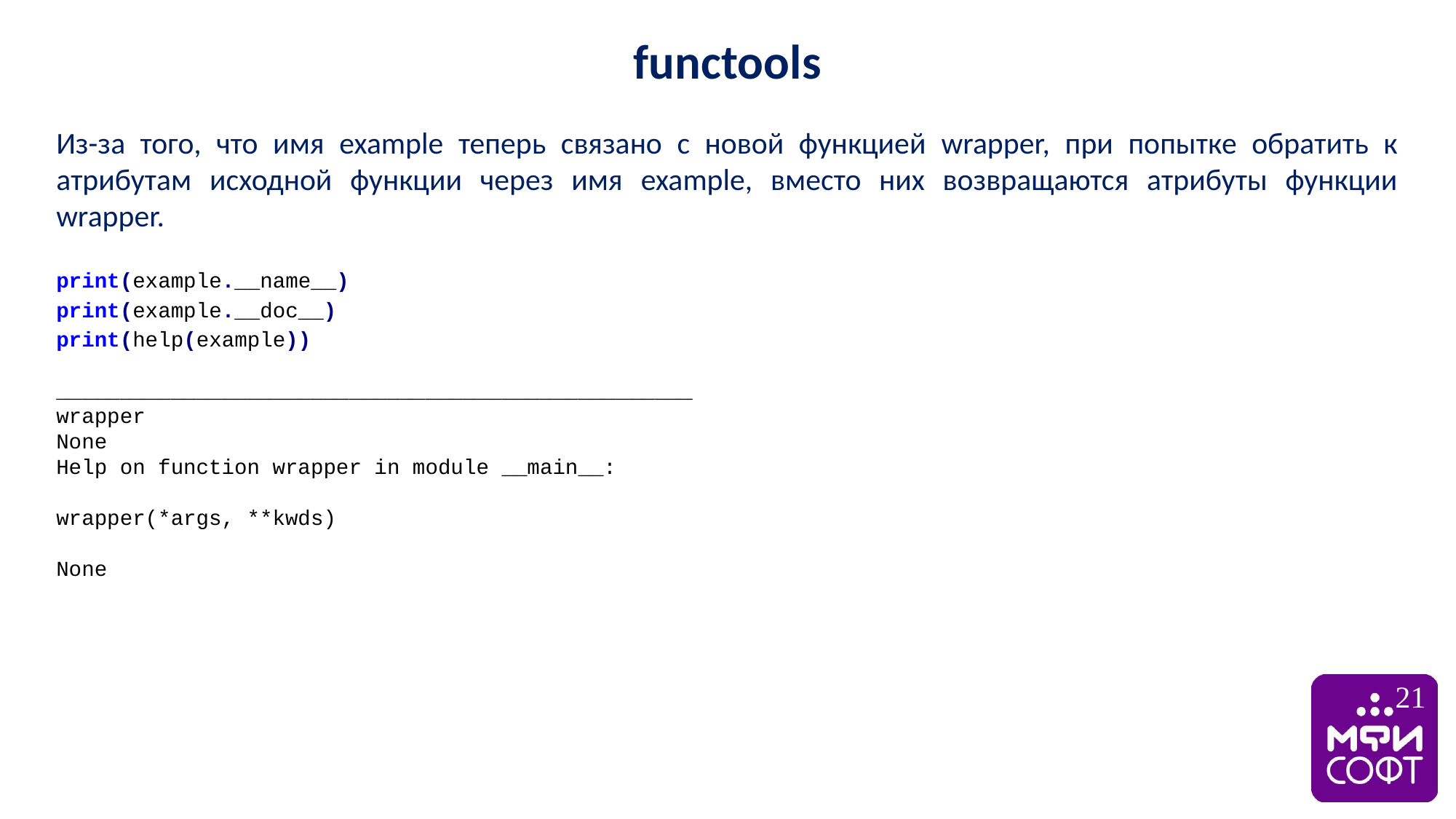

functools
Из-за того, что имя example теперь связано с новой функцией wrapper, при попытке обратить к атрибутам исходной функции через имя example, вместо них возвращаются атрибуты функции wrapper.

print(example.__name__)
print(example.__doc__)
print(help(example))

__________________________________________________
wrapper
None
Help on function wrapper in module __main__:

wrapper(*args, **kwds)

None